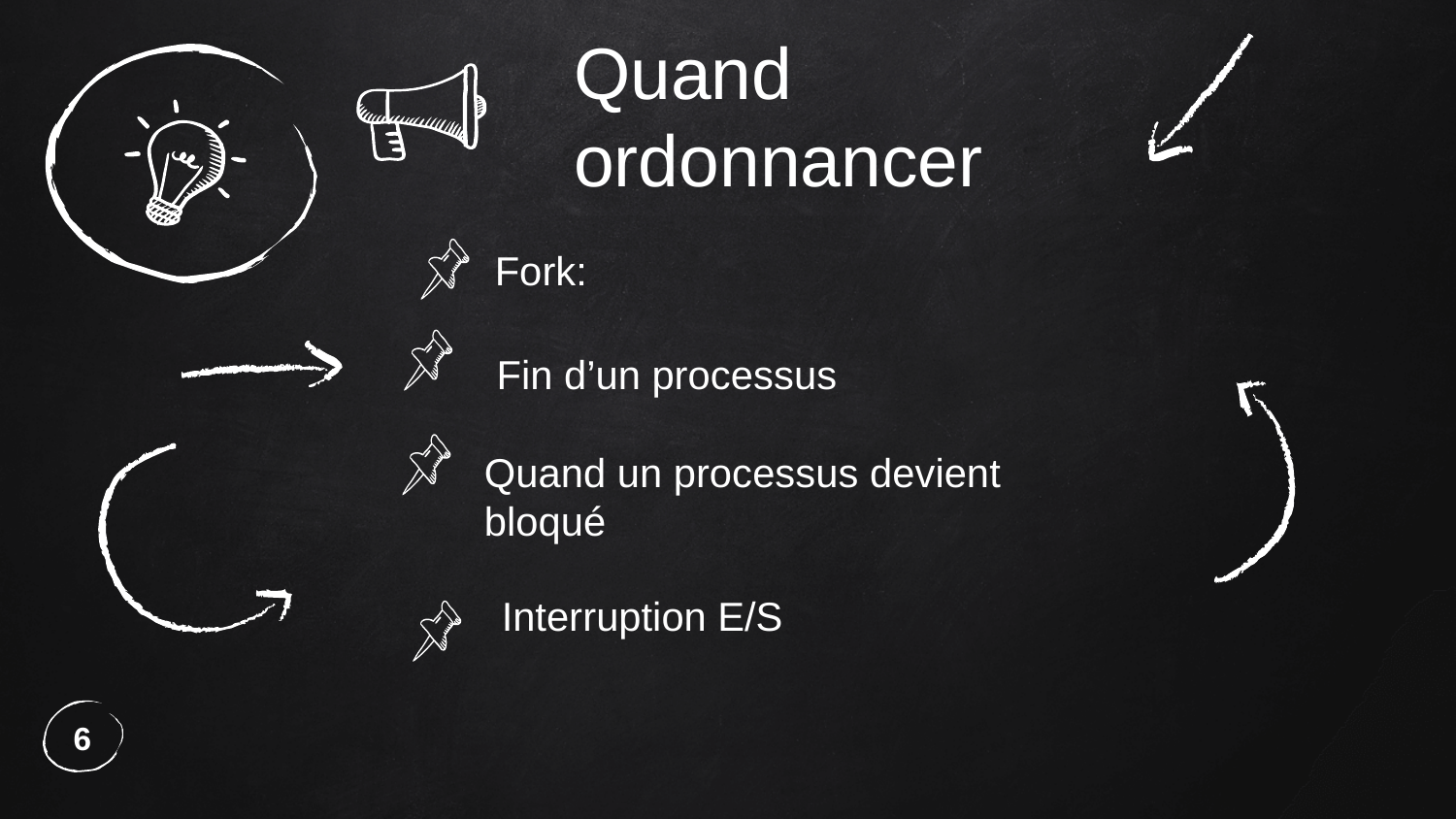

Quand ordonnancer

Fork:

Fin d’un processus

Quand un processus devient bloqué

Interruption E/S

6